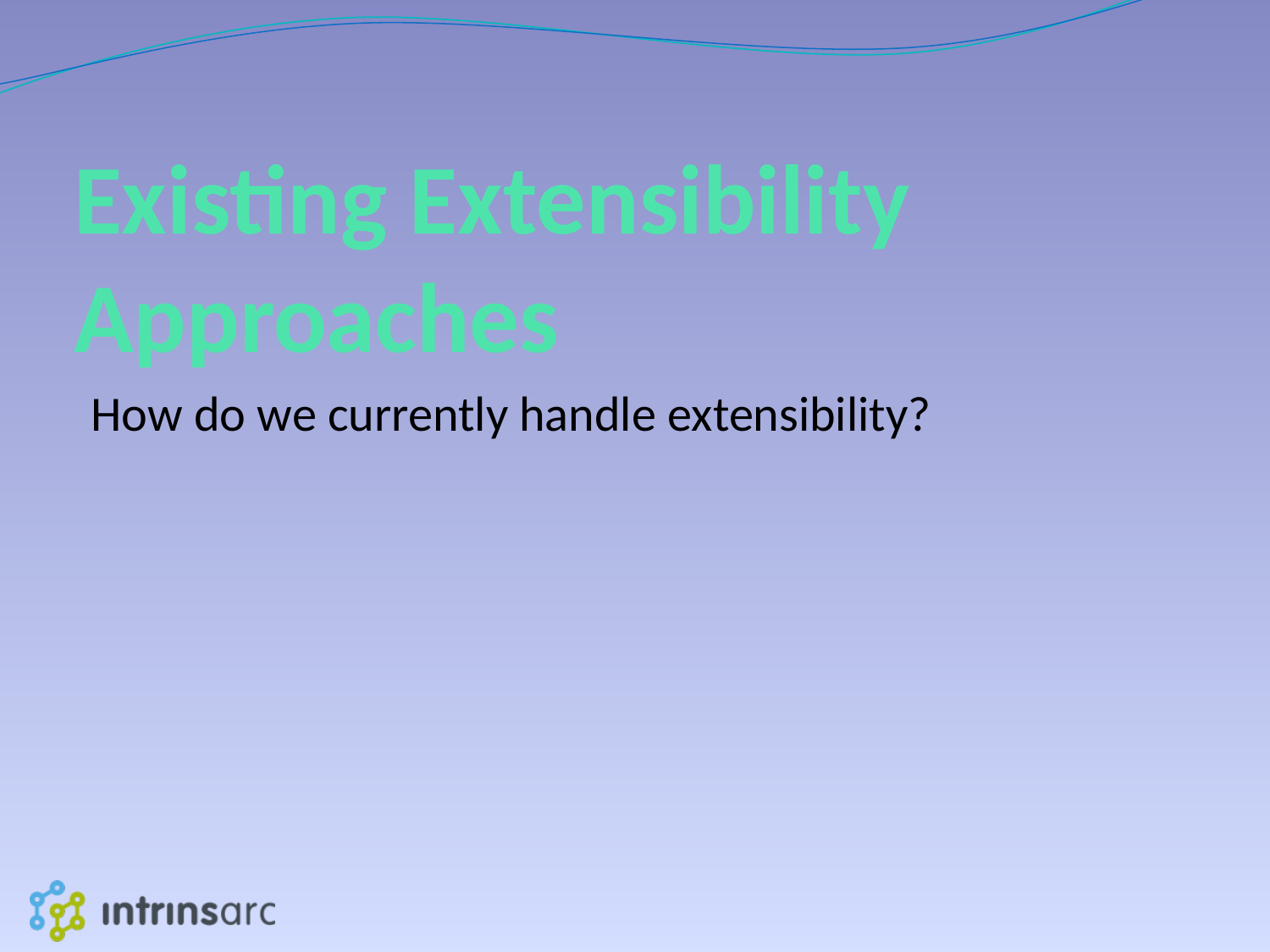

# Existing Extensibility Approaches
 How do we currently handle extensibility?